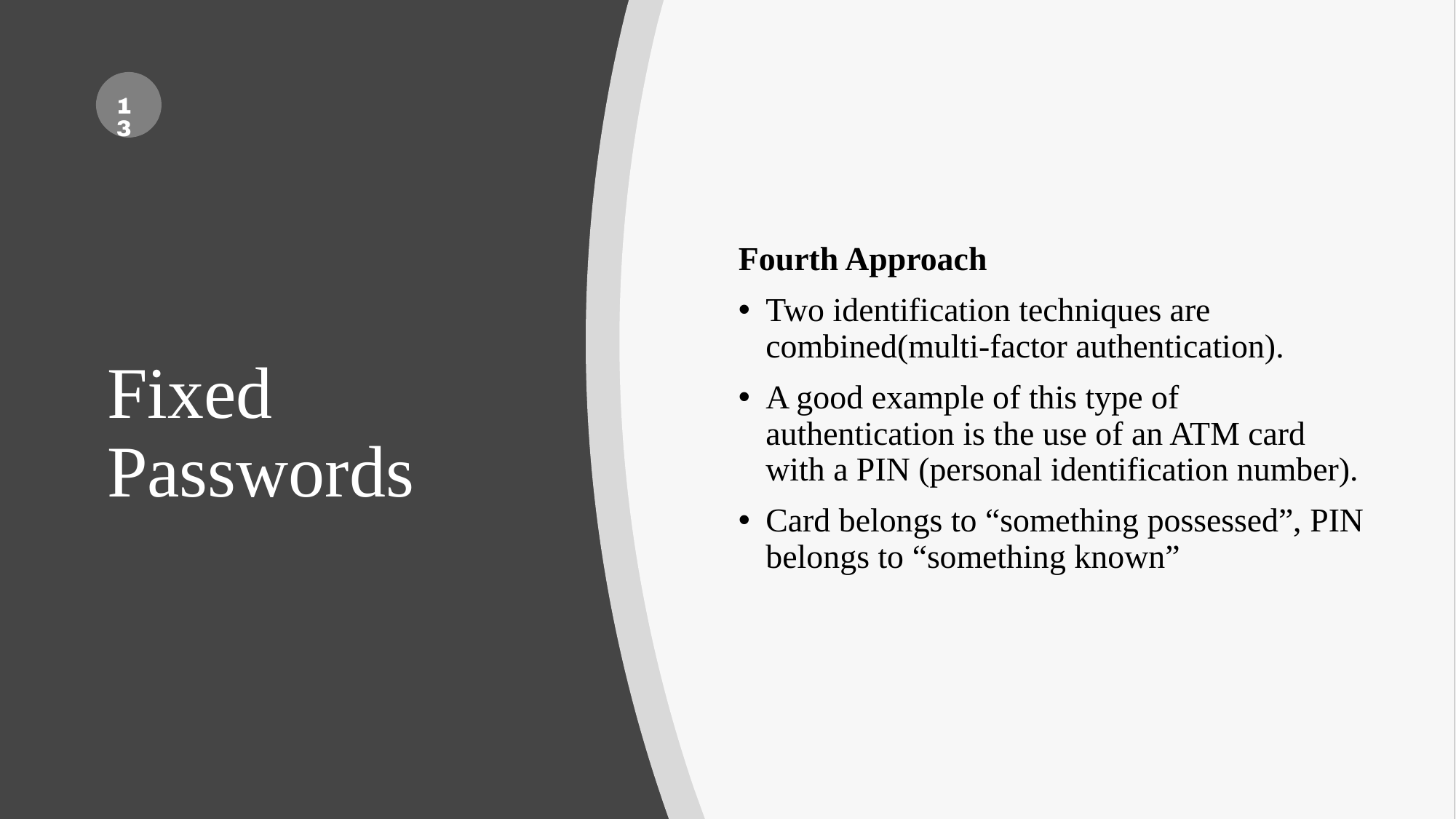

13
Fourth Approach
Two identification techniques are combined(multi-factor authentication).
A good example of this type of authentication is the use of an ATM card with a PIN (personal identification number).
Card belongs to “something possessed”, PIN belongs to “something known”

# Fixed Passwords